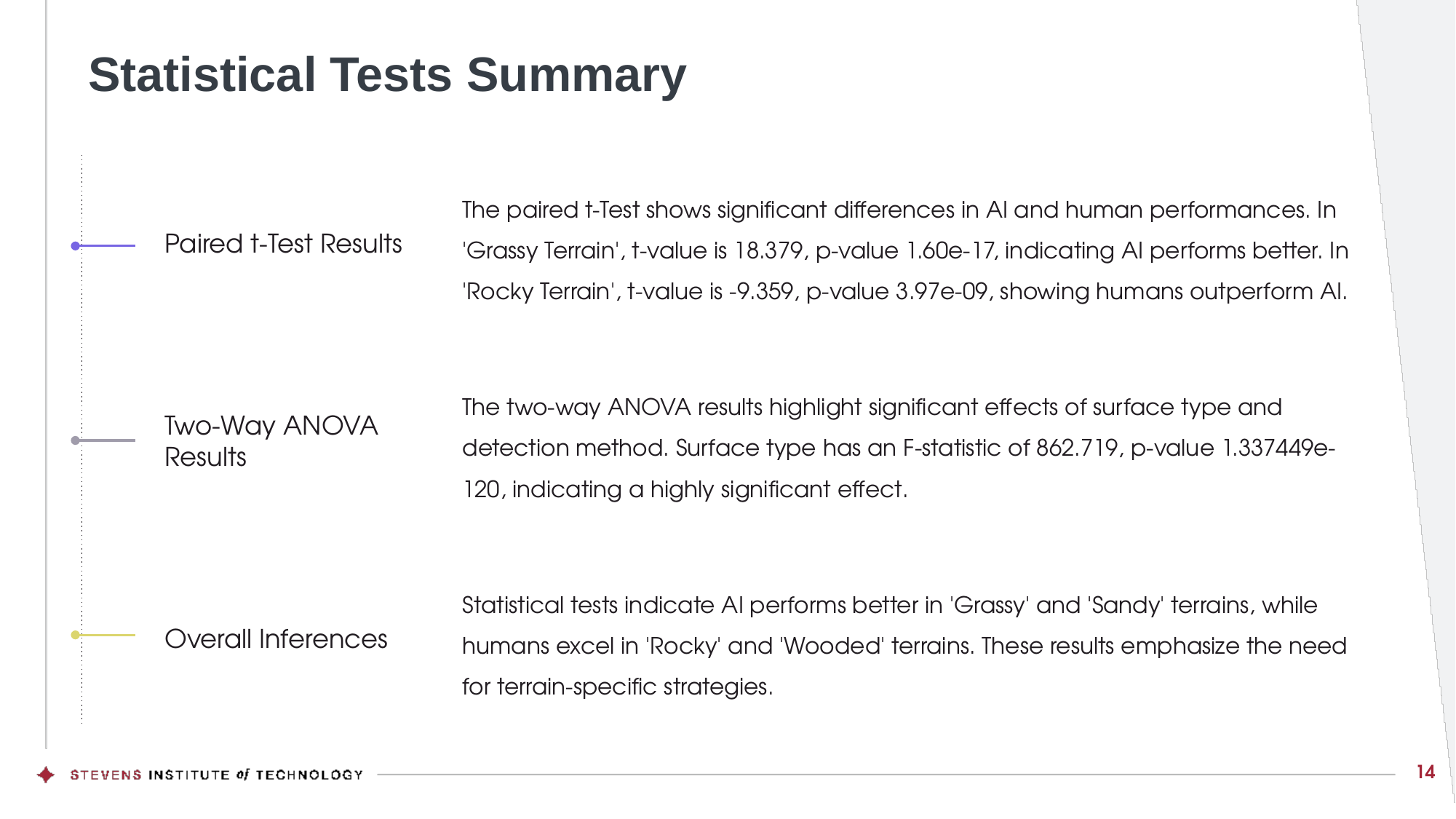

# Statistical Tests Summary
The paired t-Test shows significant differences in AI and human performances. In 'Grassy Terrain', t-value is 18.379, p-value 1.60e-17, indicating AI performs better. In 'Rocky Terrain', t-value is -9.359, p-value 3.97e-09, showing humans outperform AI.
Paired t-Test Results
The two-way ANOVA results highlight significant effects of surface type and detection method. Surface type has an F-statistic of 862.719, p-value 1.337449e-120, indicating a highly significant effect.
Two-Way ANOVA Results
Overall Inferences
Statistical tests indicate AI performs better in 'Grassy' and 'Sandy' terrains, while humans excel in 'Rocky' and 'Wooded' terrains. These results emphasize the need for terrain-specific strategies.
14